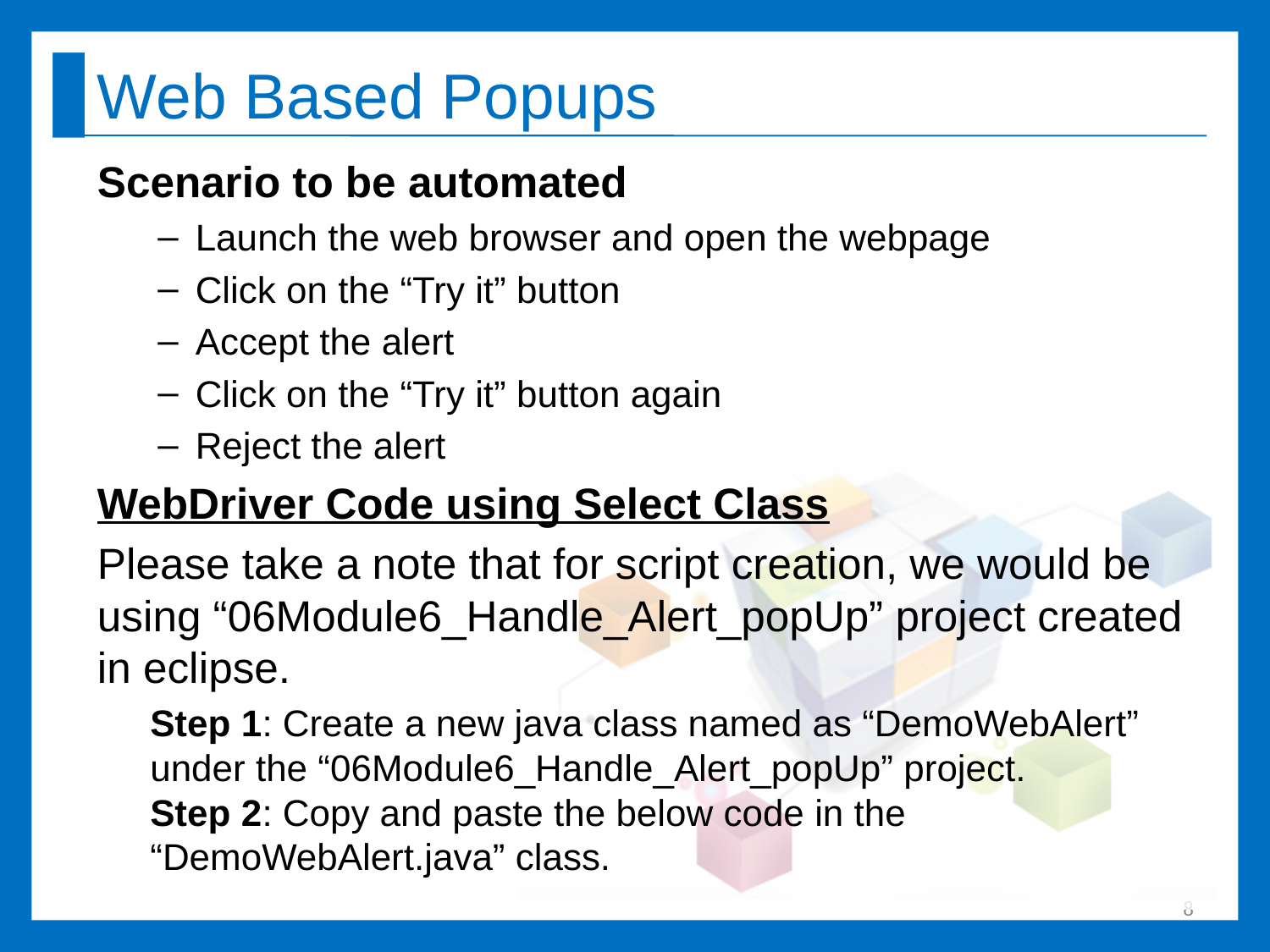

# Web Based Popups
Scenario to be automated
Launch the web browser and open the webpage
Click on the “Try it” button
Accept the alert
Click on the “Try it” button again
Reject the alert
WebDriver Code using Select Class
Please take a note that for script creation, we would be using “06Module6_Handle_Alert_popUp” project created in eclipse.
Step 1: Create a new java class named as “DemoWebAlert” under the “06Module6_Handle_Alert_popUp” project.
Step 2: Copy and paste the below code in the “DemoWebAlert.java” class.

8